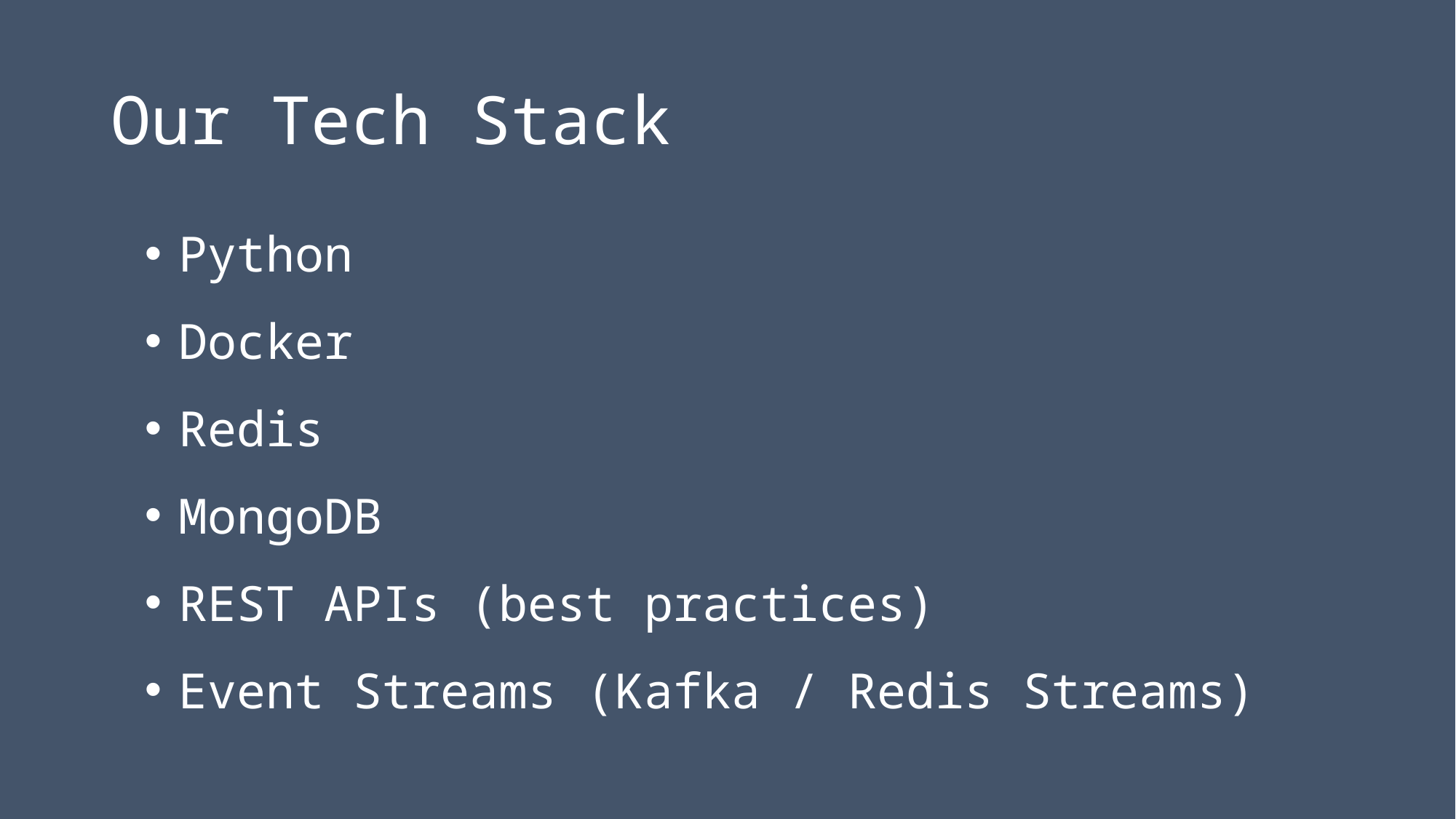

# Our Tech Stack
Python
Docker
Redis
MongoDB
REST APIs (best practices)
Event Streams (Kafka / Redis Streams)